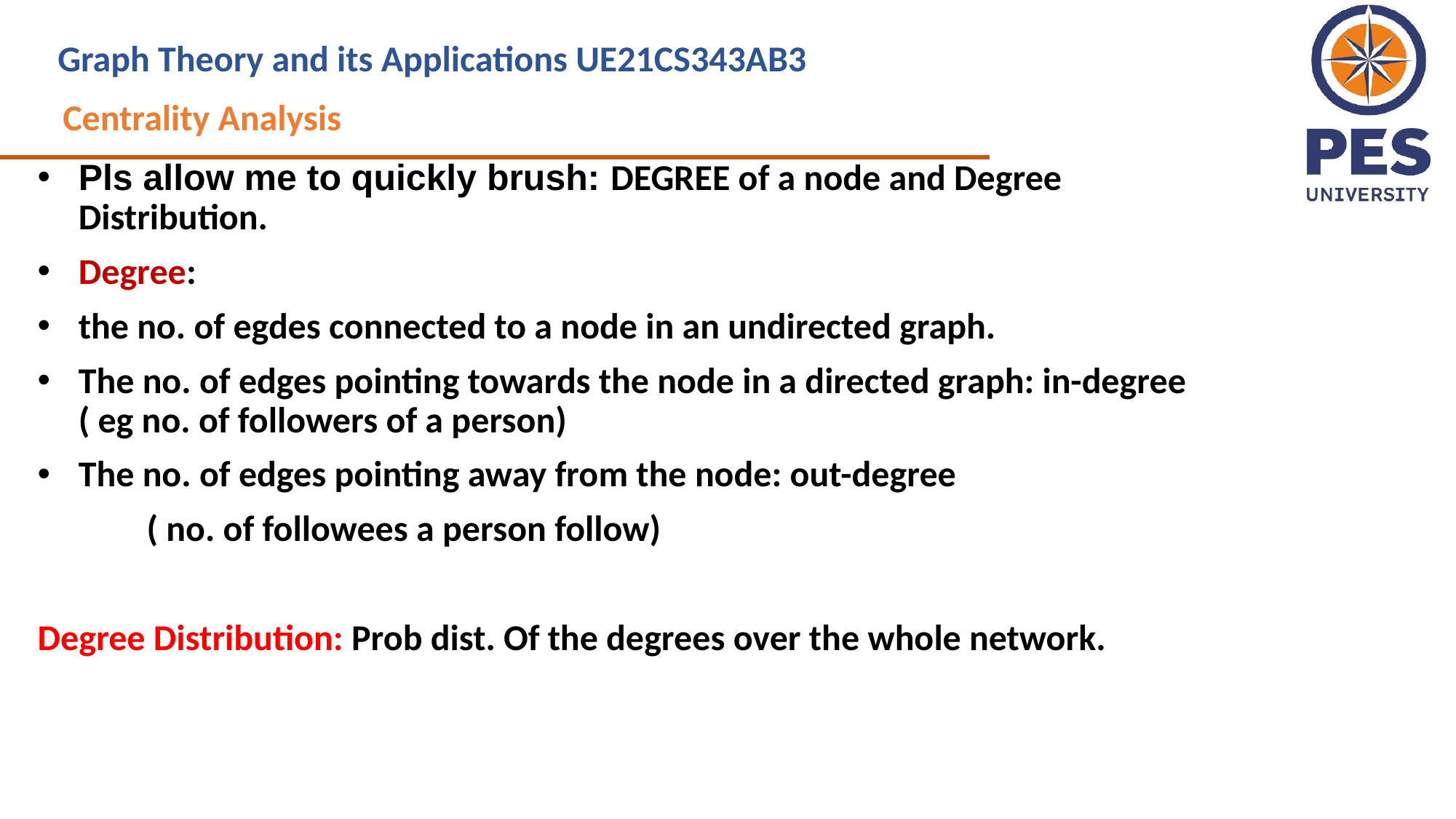

Graph Theory and its Applications UE21CS343AB3
Centrality Analysis
Pls allow me to quickly brush: DEGREE of a node and Degree Distribution.
Degree:
the no. of egdes connected to a node in an undirected graph.
The no. of edges pointing towards the node in a directed graph: in-degree ( eg no. of followers of a person)
The no. of edges pointing away from the node: out-degree
	( no. of followees a person follow)

Degree Distribution: Prob dist. Of the degrees over the whole network.